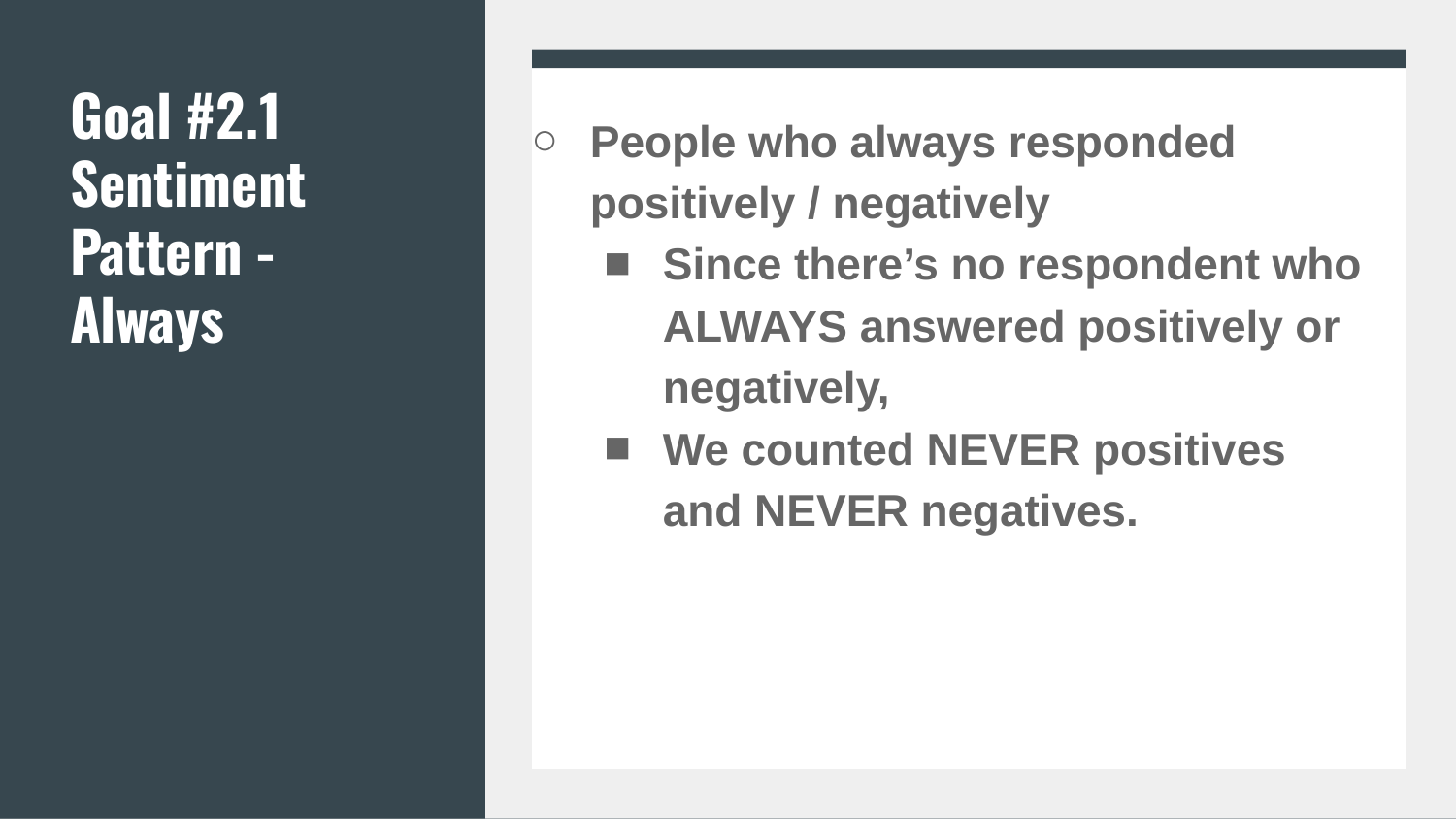

# Goal #2.1
Sentiment Pattern - Always

People who always responded positively / negatively
Since there’s no respondent who ALWAYS answered positively or negatively,
We counted NEVER positives and NEVER negatives.